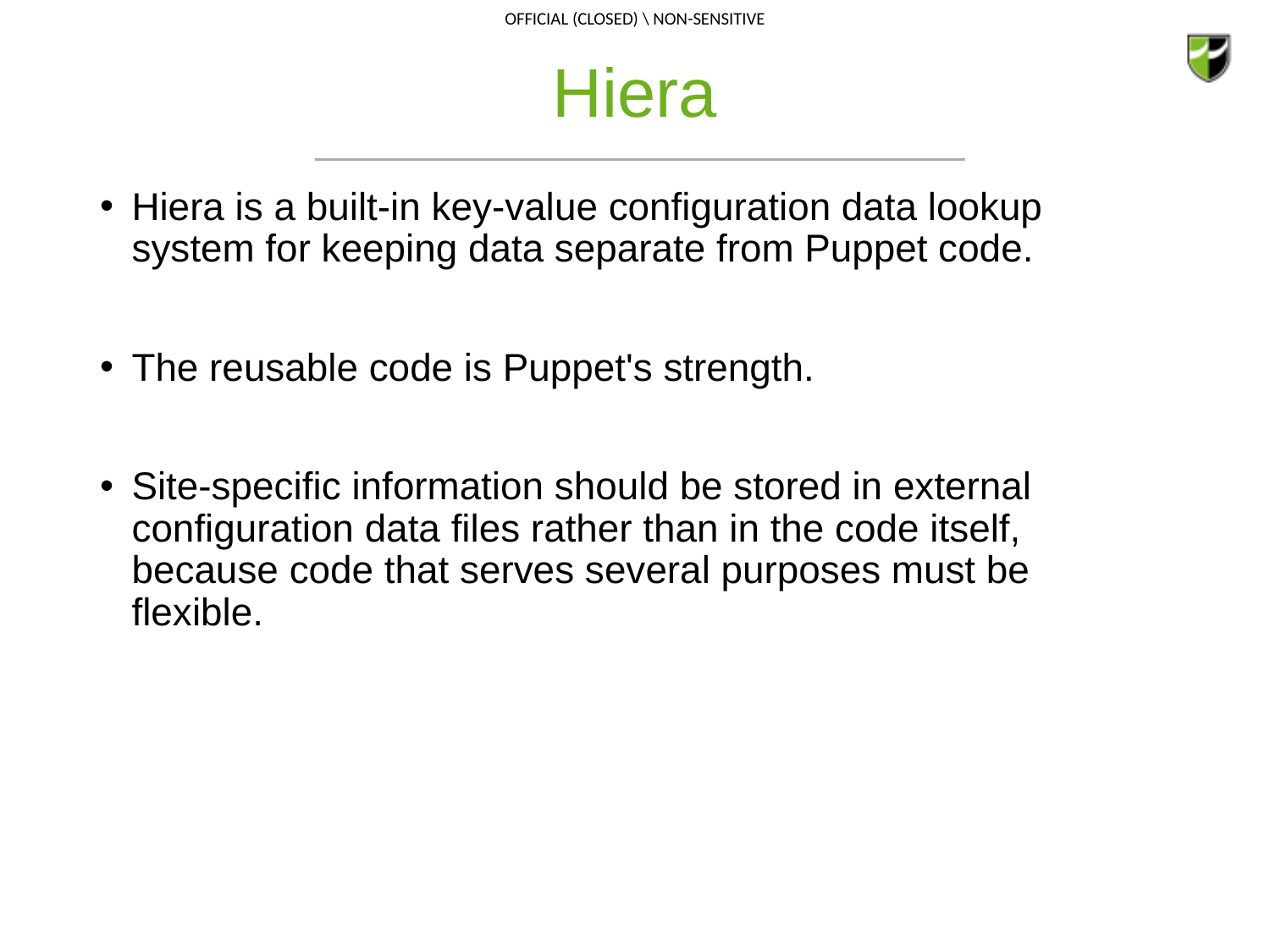

# Hiera
Hiera is a built-in key-value configuration data lookup system for keeping data separate from Puppet code.

The reusable code is Puppet's strength.

Site-specific information should be stored in external configuration data files rather than in the code itself, because code that serves several purposes must be flexible.